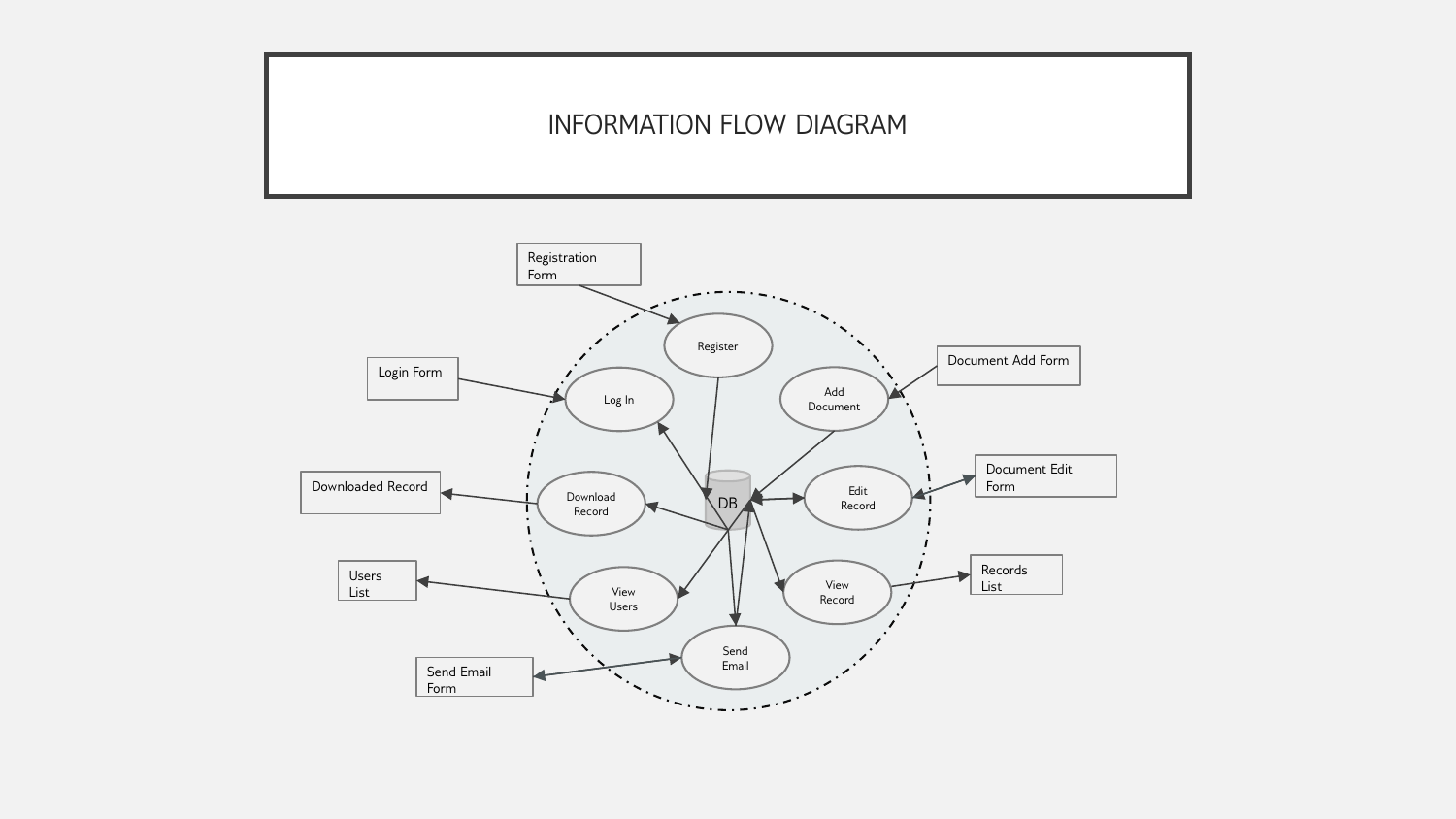

# INFORMATION FLOW DIAGRAM
Registration Form

Register
Document Add Form
Login Form
Add Document
Log In
Document Edit Form
Edit Record
DB
Downloaded Record
Download Record
Records List
View Record
Users List
View Users
Send Email
Send Email Form